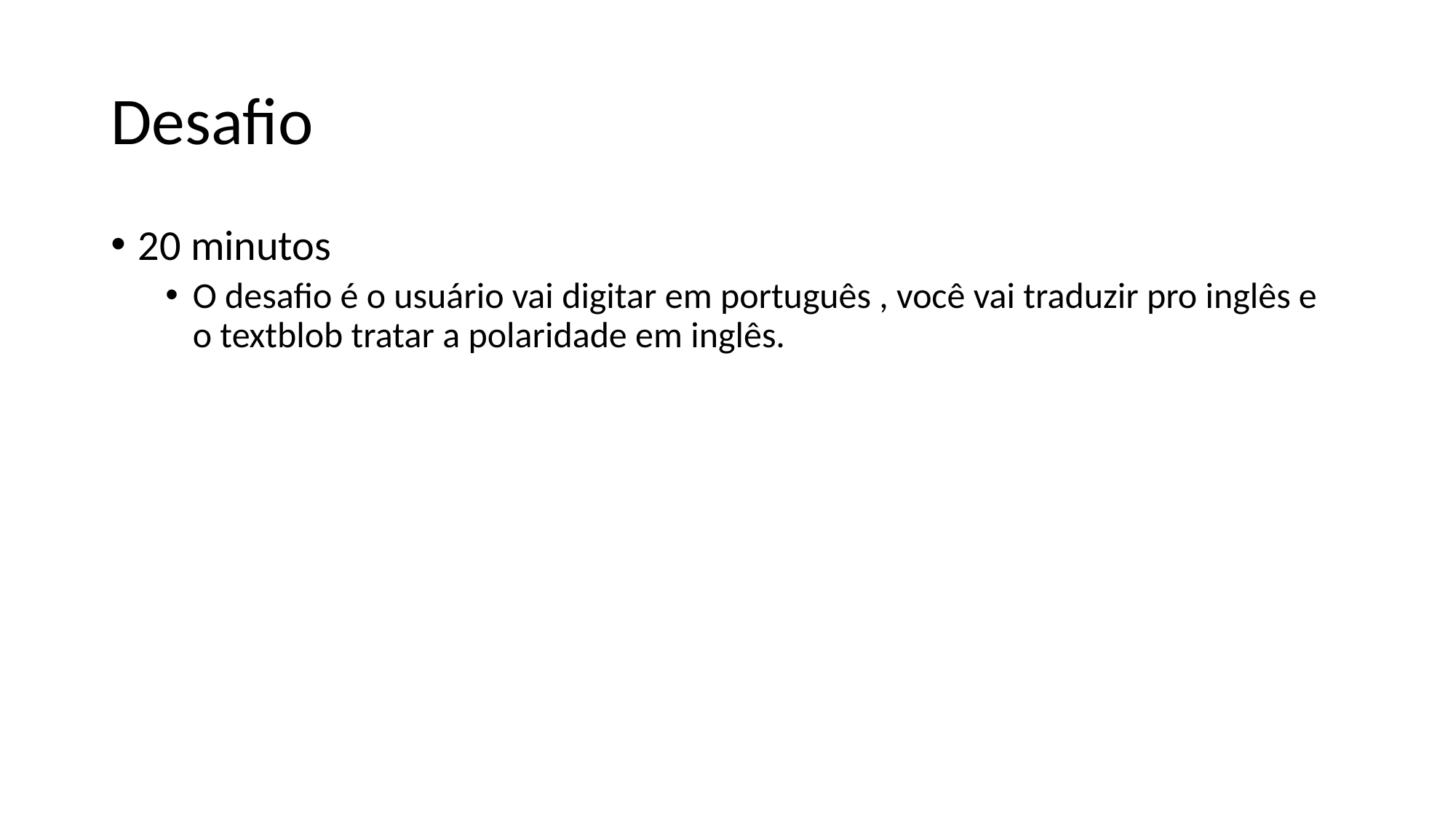

# Desafio
20 minutos
O desafio é o usuário vai digitar em português , você vai traduzir pro inglês e o textblob tratar a polaridade em inglês.